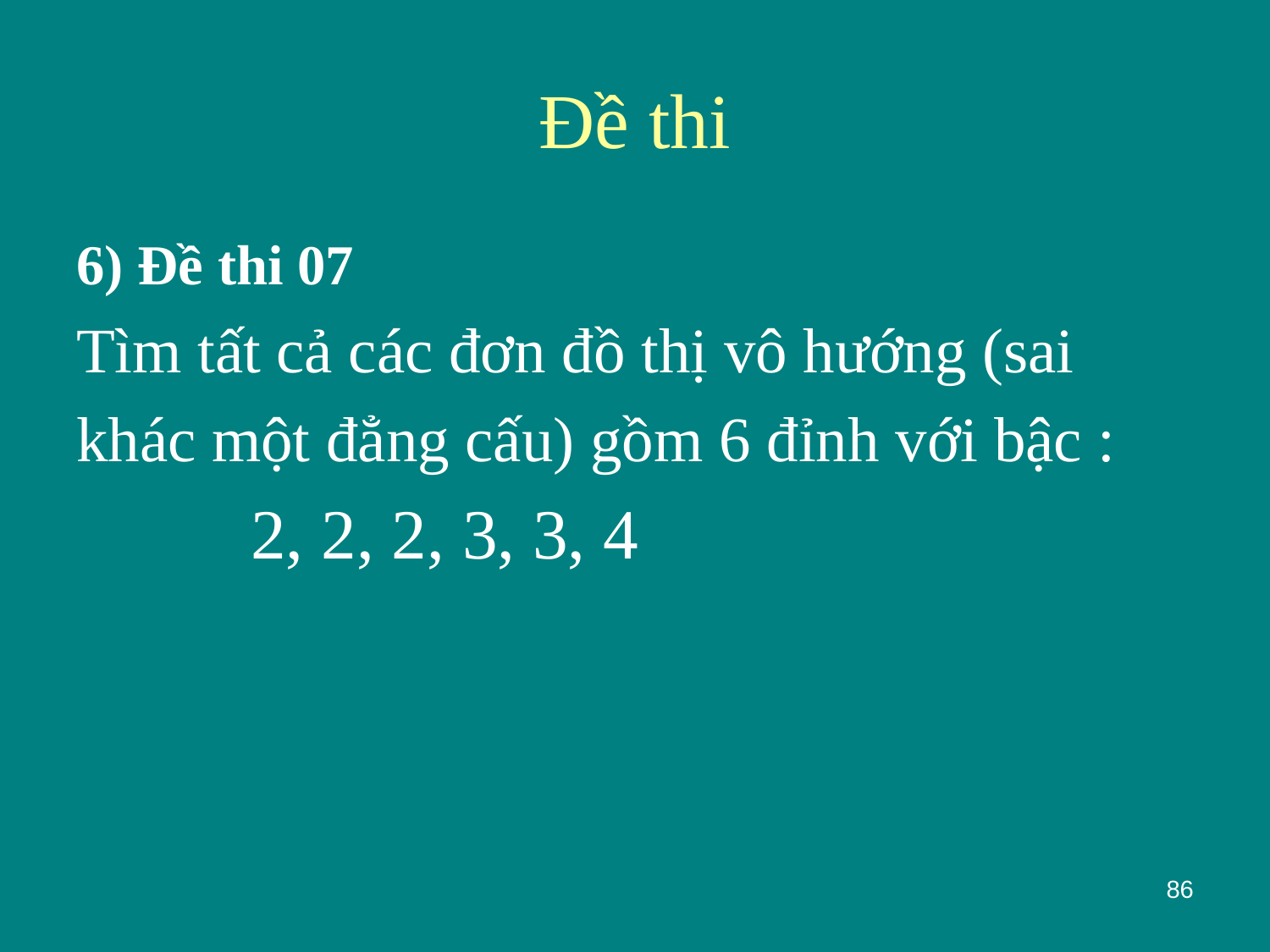

# Đề thi
6) Đề thi 07
Tìm tất cả các đơn đồ thị vô hướng (sai
khác một đẳng cấu) gồm 6 đỉnh với bậc :
		2, 2, 2, 3, 3, 4
86